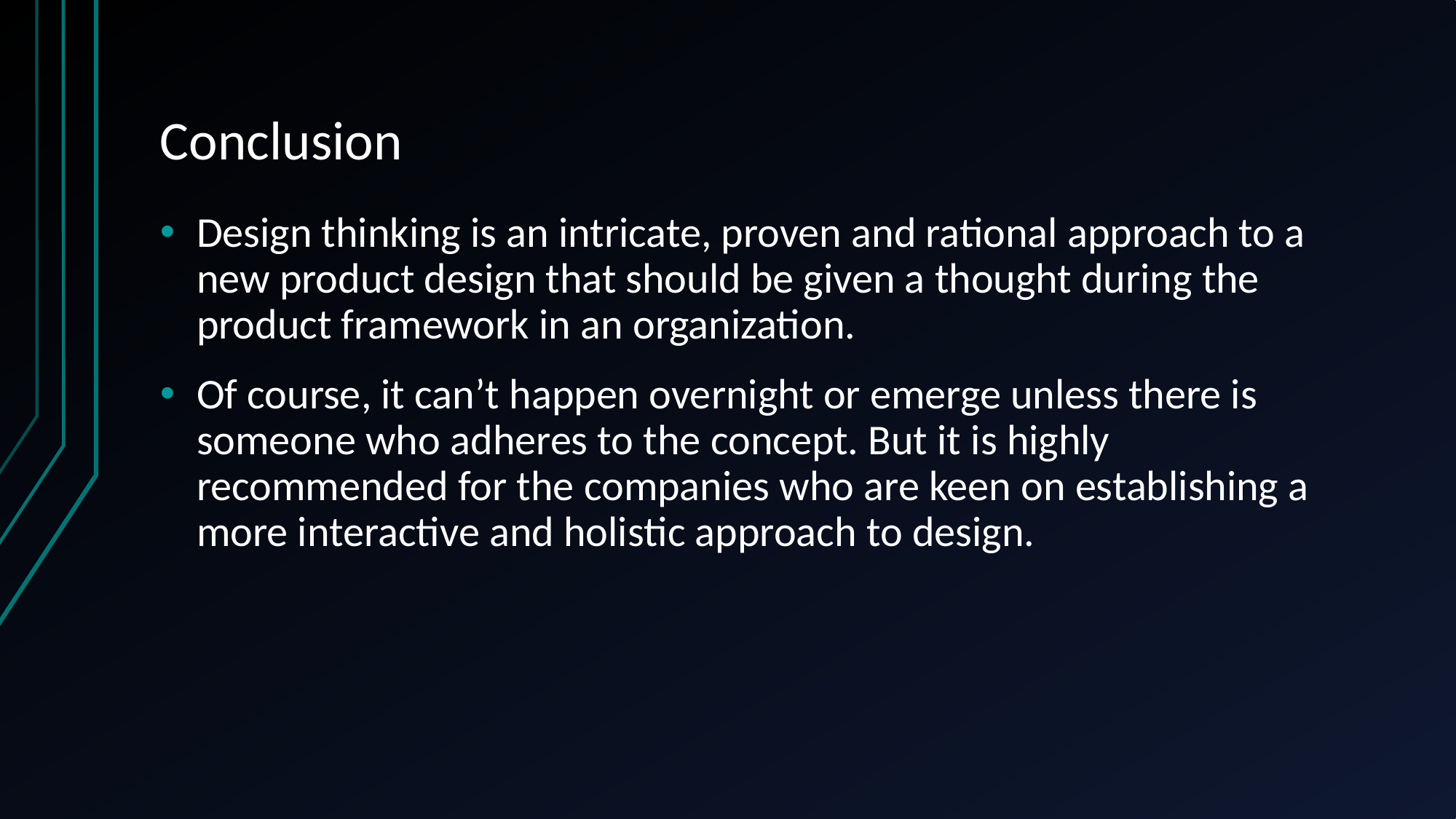

# Conclusion
Design thinking is an intricate, proven and rational approach to a new product design that should be given a thought during the product framework in an organization.
Of course, it can’t happen overnight or emerge unless there is someone who adheres to the concept. But it is highly recommended for the companies who are keen on establishing a more interactive and holistic approach to design.